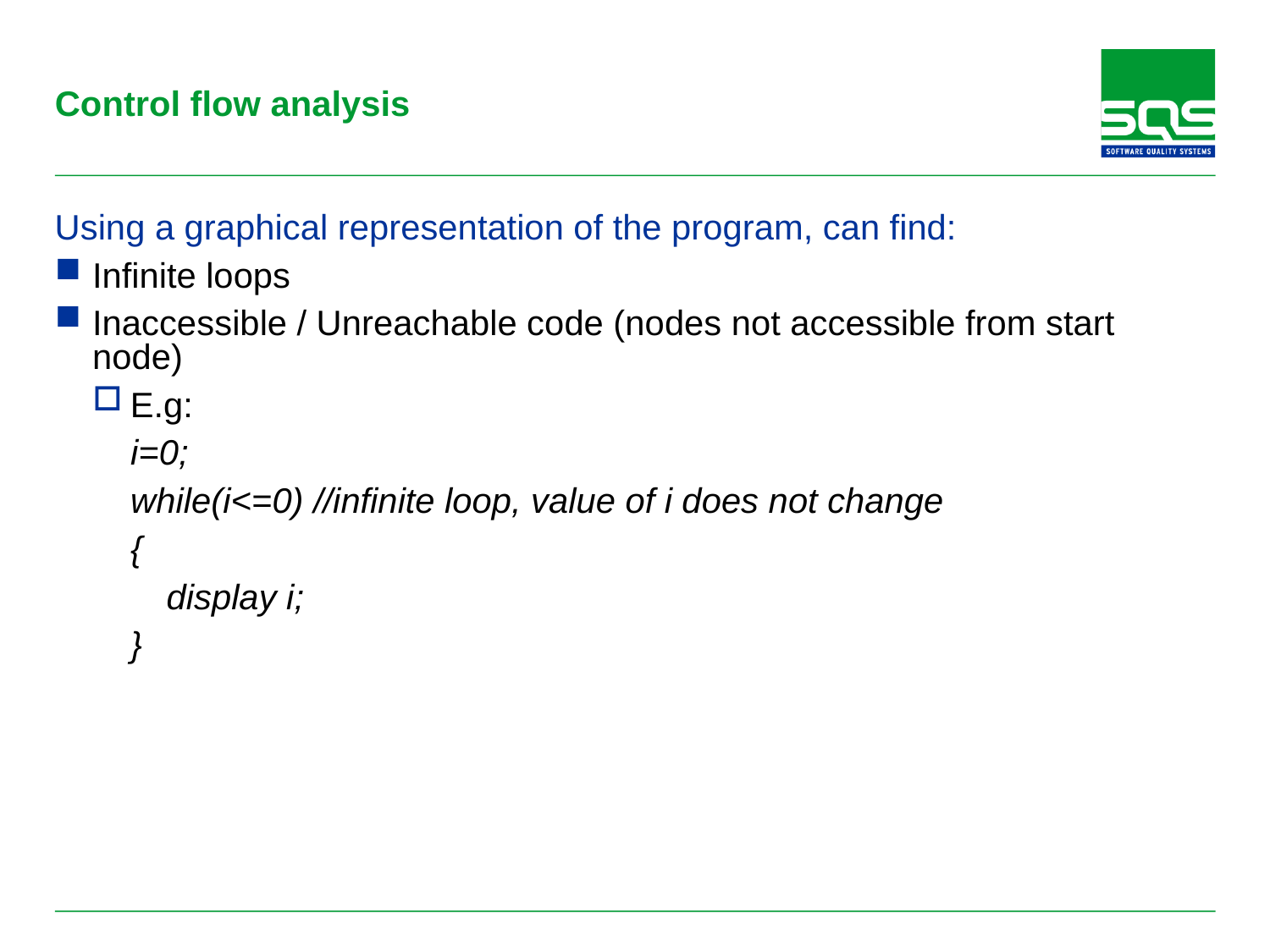

# Control flow analysis
Using a graphical representation of the program, can find:
Infinite loops
Inaccessible / Unreachable code (nodes not accessible from start node)
E.g:
i=0;
while(i<=0) //infinite loop, value of i does not change
{
	display i;
}